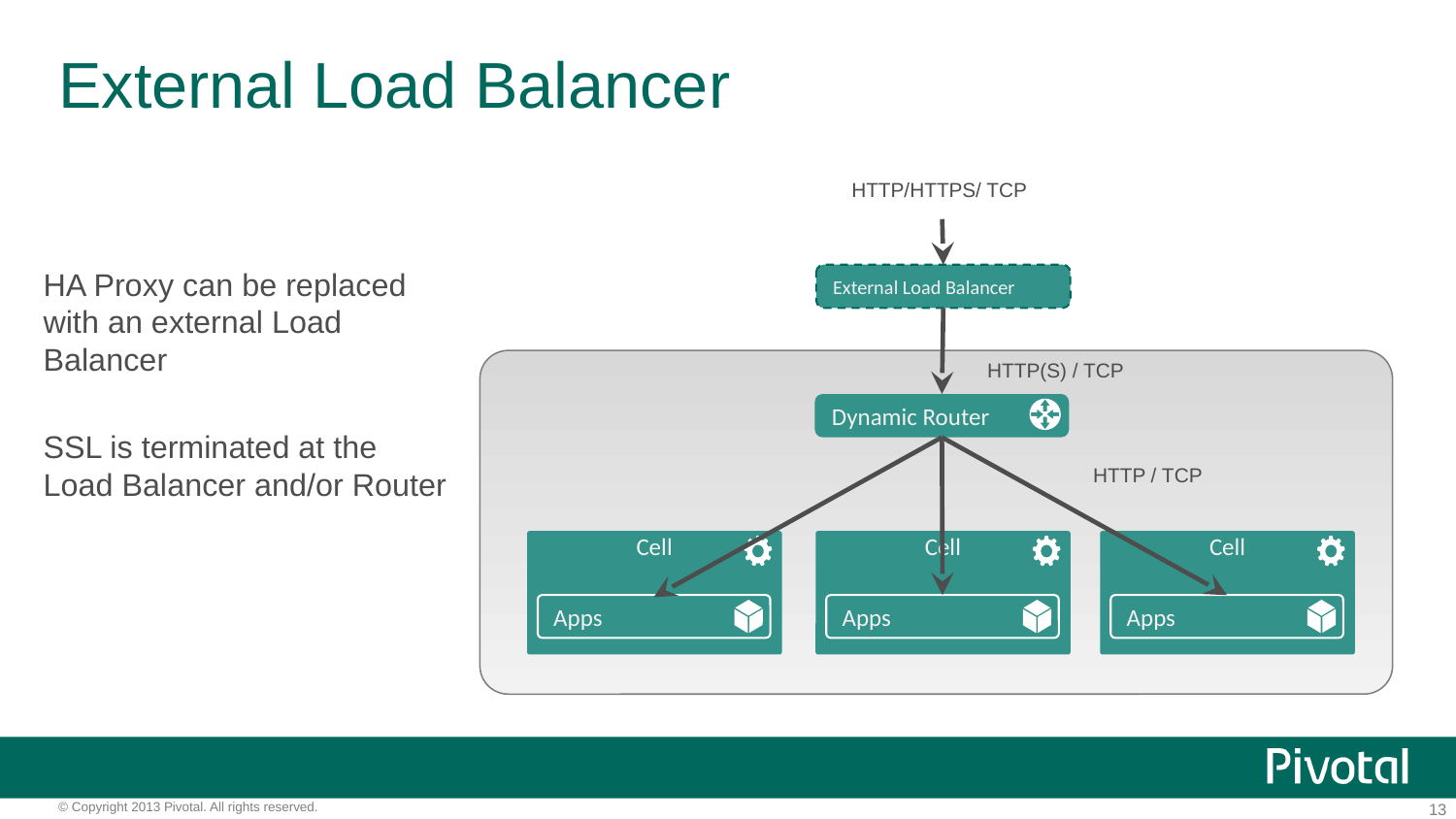

# External Load Balancer
HTTP/HTTPS/ TCP
HA Proxy can be replaced with an external Load Balancer

SSL is terminated at the Load Balancer and/or Router
External Load Balancer

HTTP(S) / TCP
Dynamic Router

HTTP / TCP
Cell
Cell
Cell

Apps
Apps
Apps